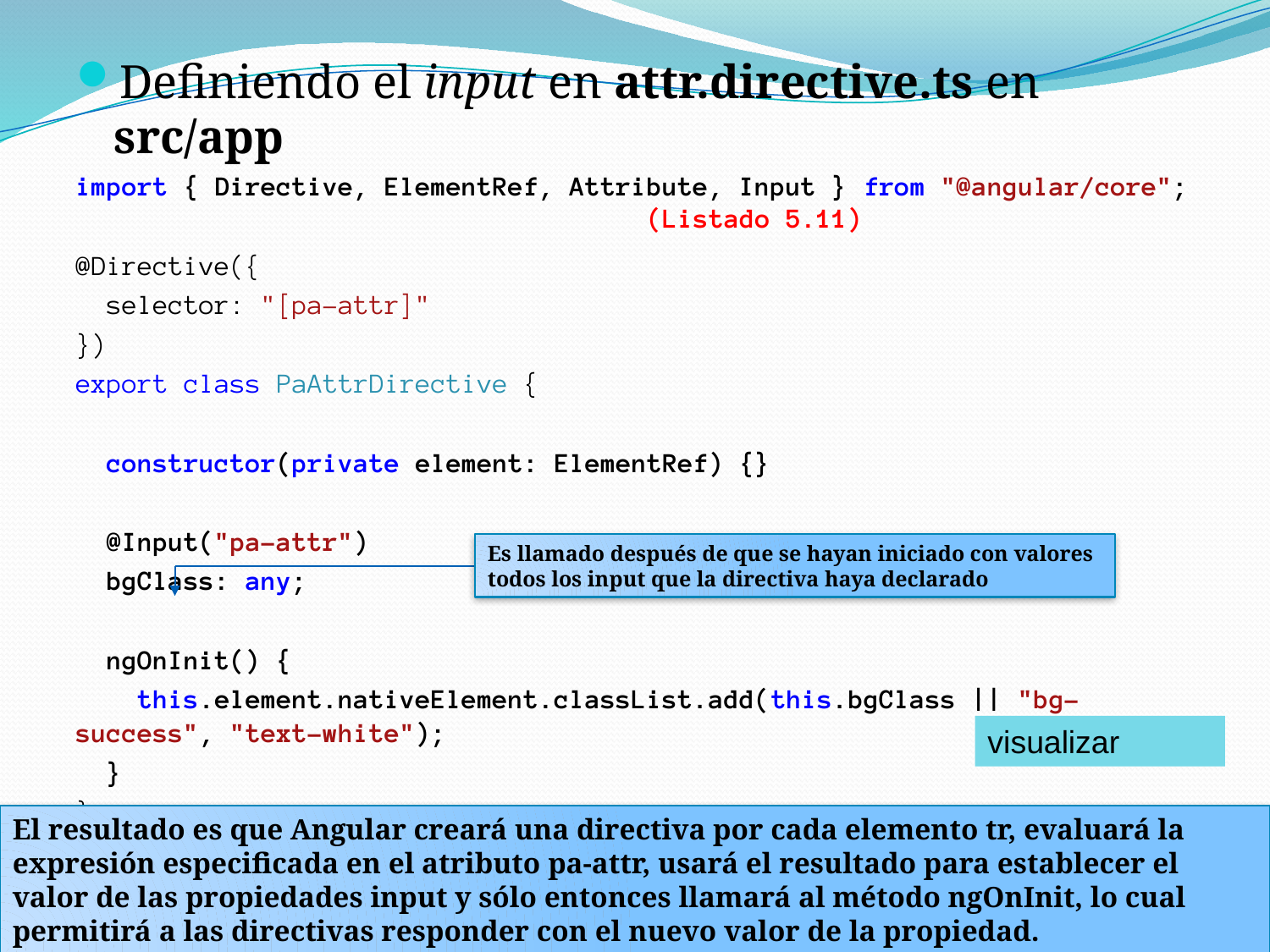

Definiendo el input en attr.directive.ts en src/app
import { Directive, ElementRef, Attribute, Input } from "@angular/core";

@Directive({
  selector: "[pa-attr]"
})
export class PaAttrDirective {

  constructor(private element: ElementRef) {}

  @Input("pa-attr")
  bgClass: any;

  ngOnInit() {
    this.element.nativeElement.classList.add(this.bgClass || "bg-success", "text-white");
  }
}
(Listado 5.11)
Es llamado después de que se hayan iniciado con valores todos los input que la directiva haya declarado
visualizar
El resultado es que Angular creará una directiva por cada elemento tr, evaluará la expresión especificada en el atributo pa-attr, usará el resultado para establecer el valor de las propiedades input y sólo entonces llamará al método ngOnInit, lo cual permitirá a las directivas responder con el nuevo valor de la propiedad.